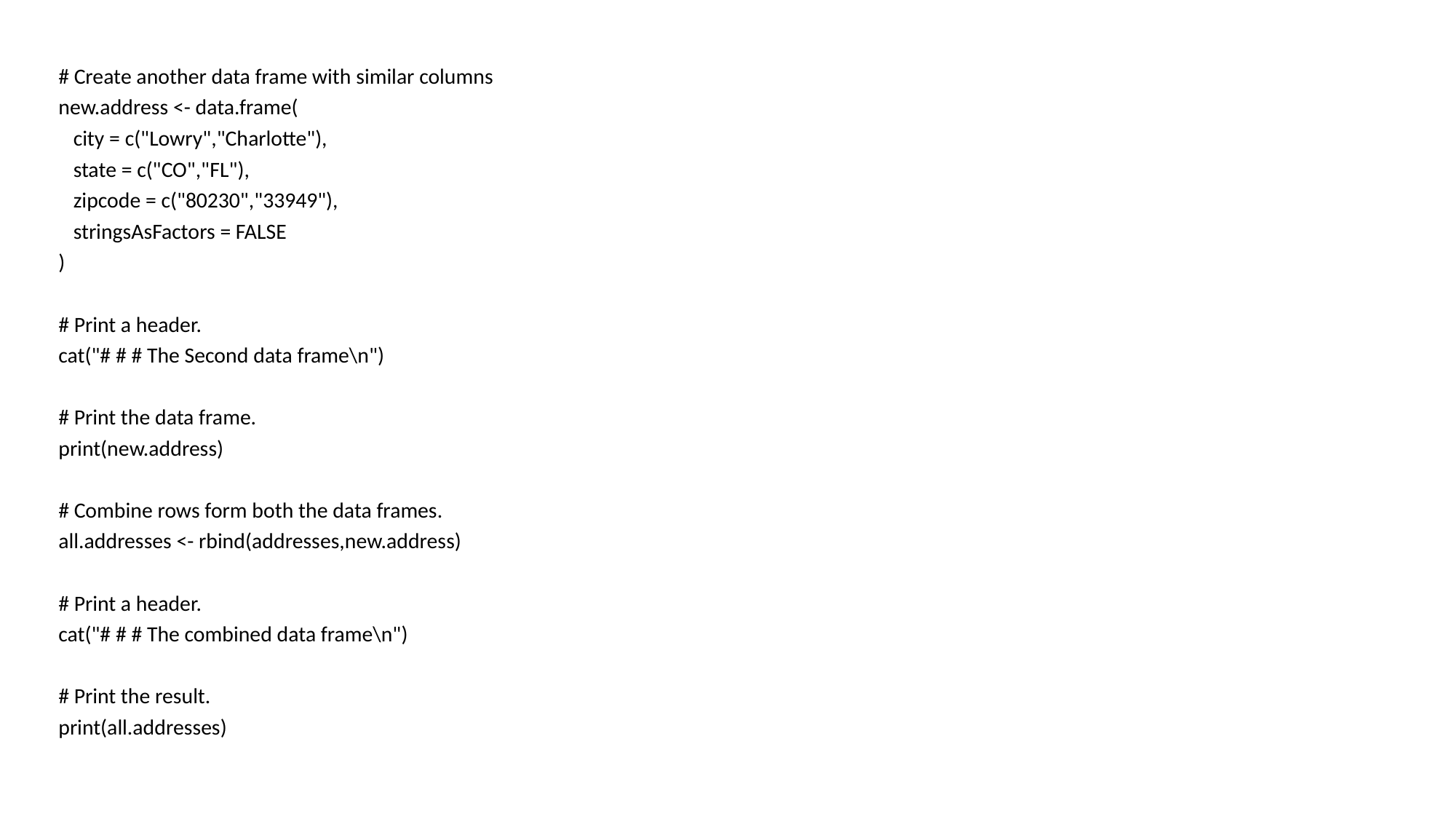

#
# Create another data frame with similar columns
new.address <- data.frame(
   city = c("Lowry","Charlotte"),
   state = c("CO","FL"),
   zipcode = c("80230","33949"),
   stringsAsFactors = FALSE
)

# Print a header.
cat("# # # The Second data frame\n")

# Print the data frame.
print(new.address)

# Combine rows form both the data frames.
all.addresses <- rbind(addresses,new.address)

# Print a header.
cat("# # # The combined data frame\n")

# Print the result.
print(all.addresses)